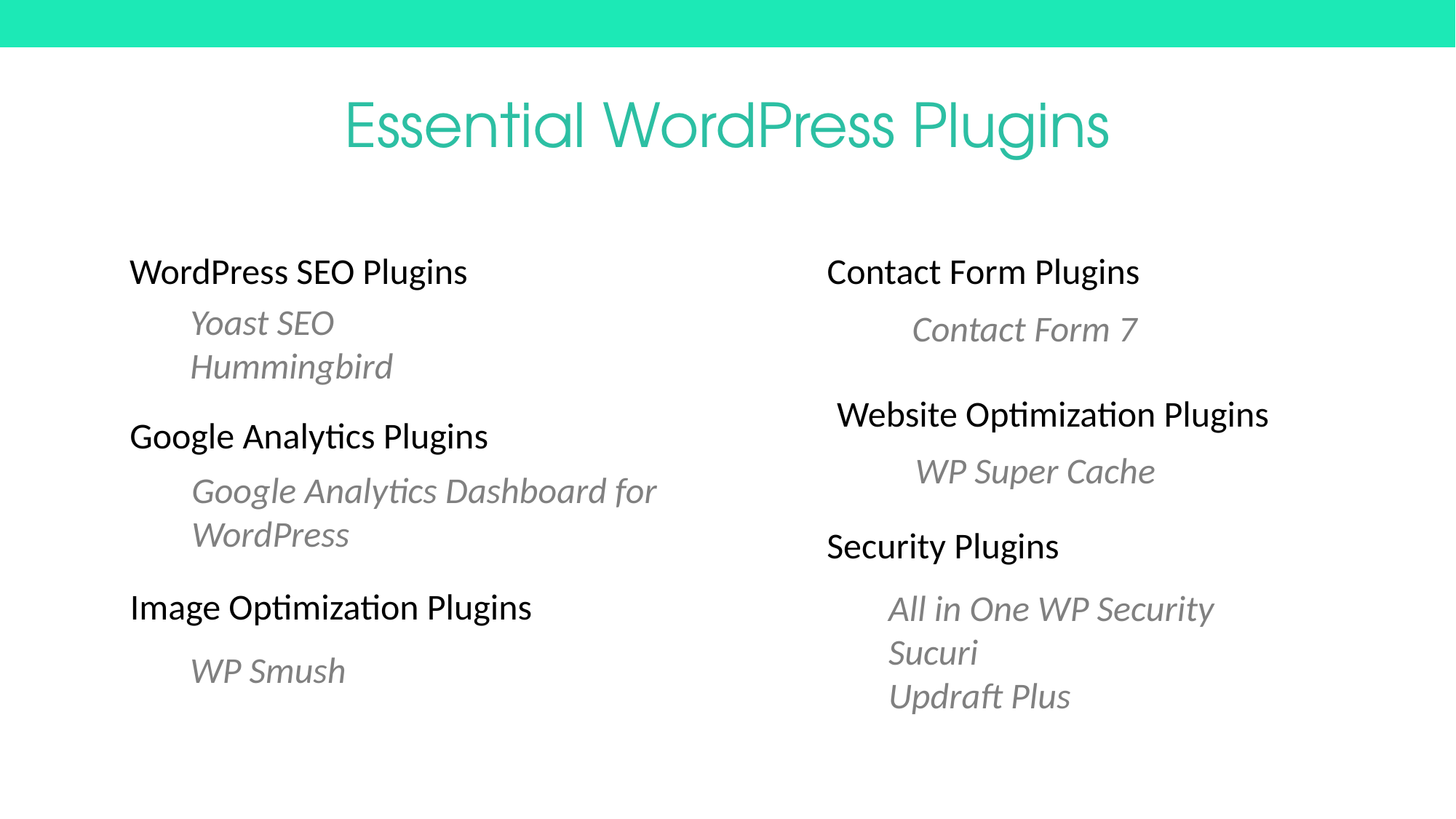

Essential WordPress Plugins
WordPress SEO Plugins
Contact Form Plugins
Yoast SEO
Hummingbird
Contact Form 7
Website Optimization Plugins
Google Analytics Plugins
WP Super Cache
Google Analytics Dashboard for
WordPress
Security Plugins
Image Optimization Plugins
All in One WP Security
Sucuri
Updraft Plus
WP Smush